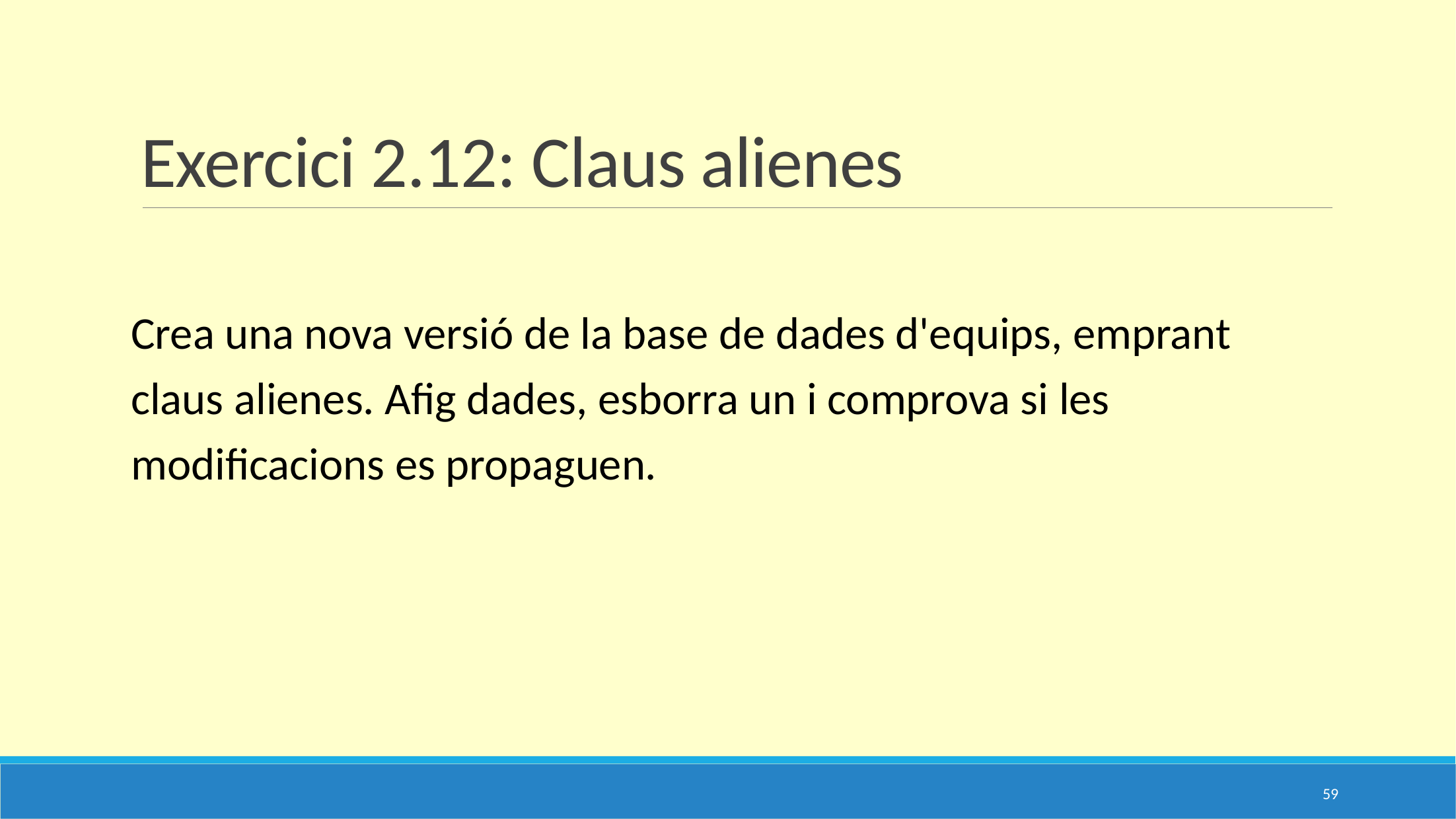

# Exercici 2.12: Claus alienes

Crea una nova versió de la base de dades d'equips, emprant claus alienes. Afig dades, esborra un i comprova si les modificacions es propaguen.
59